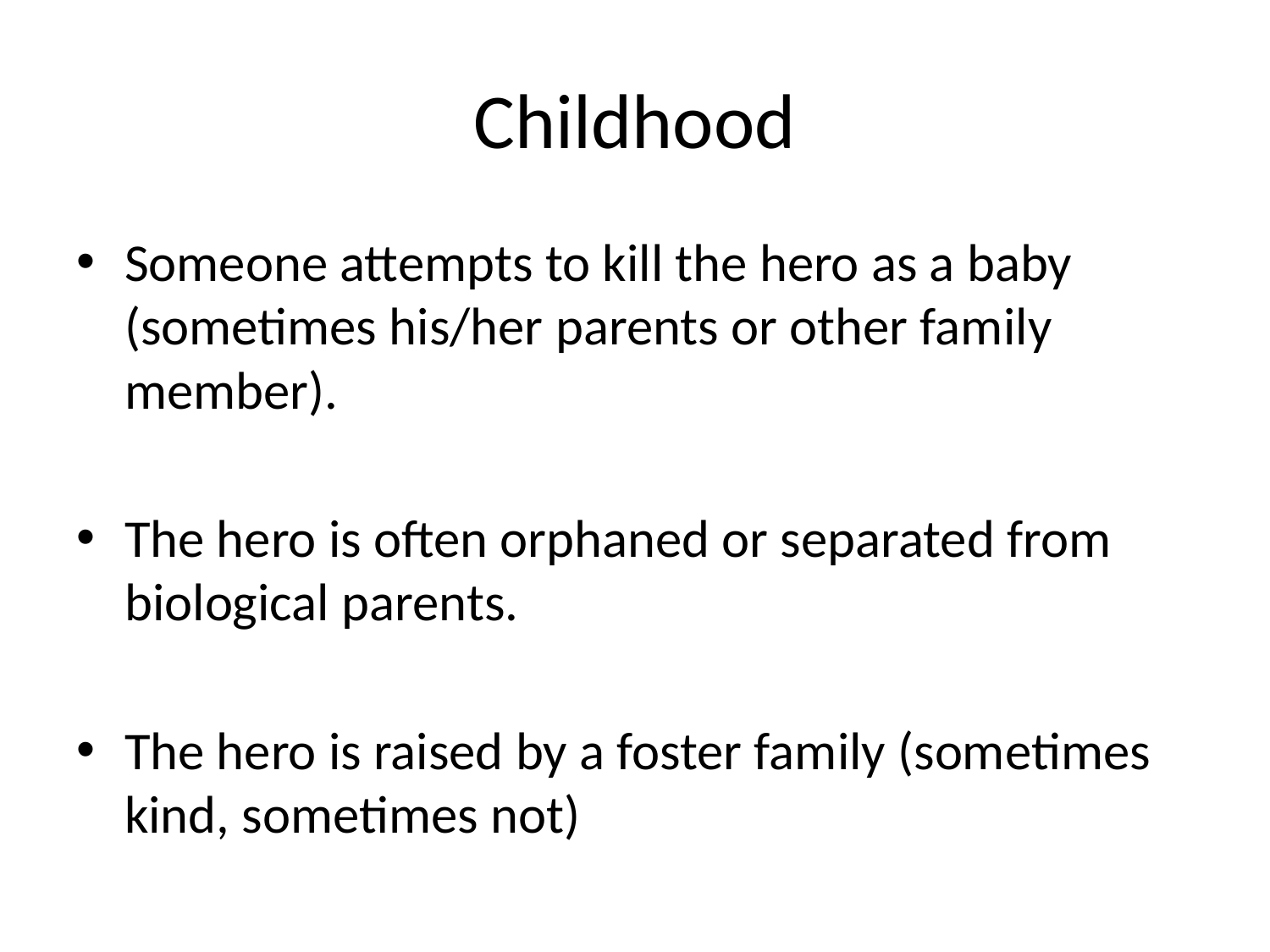

# Childhood
Someone attempts to kill the hero as a baby (sometimes his/her parents or other family member).

The hero is often orphaned or separated from biological parents.

The hero is raised by a foster family (sometimes kind, sometimes not)